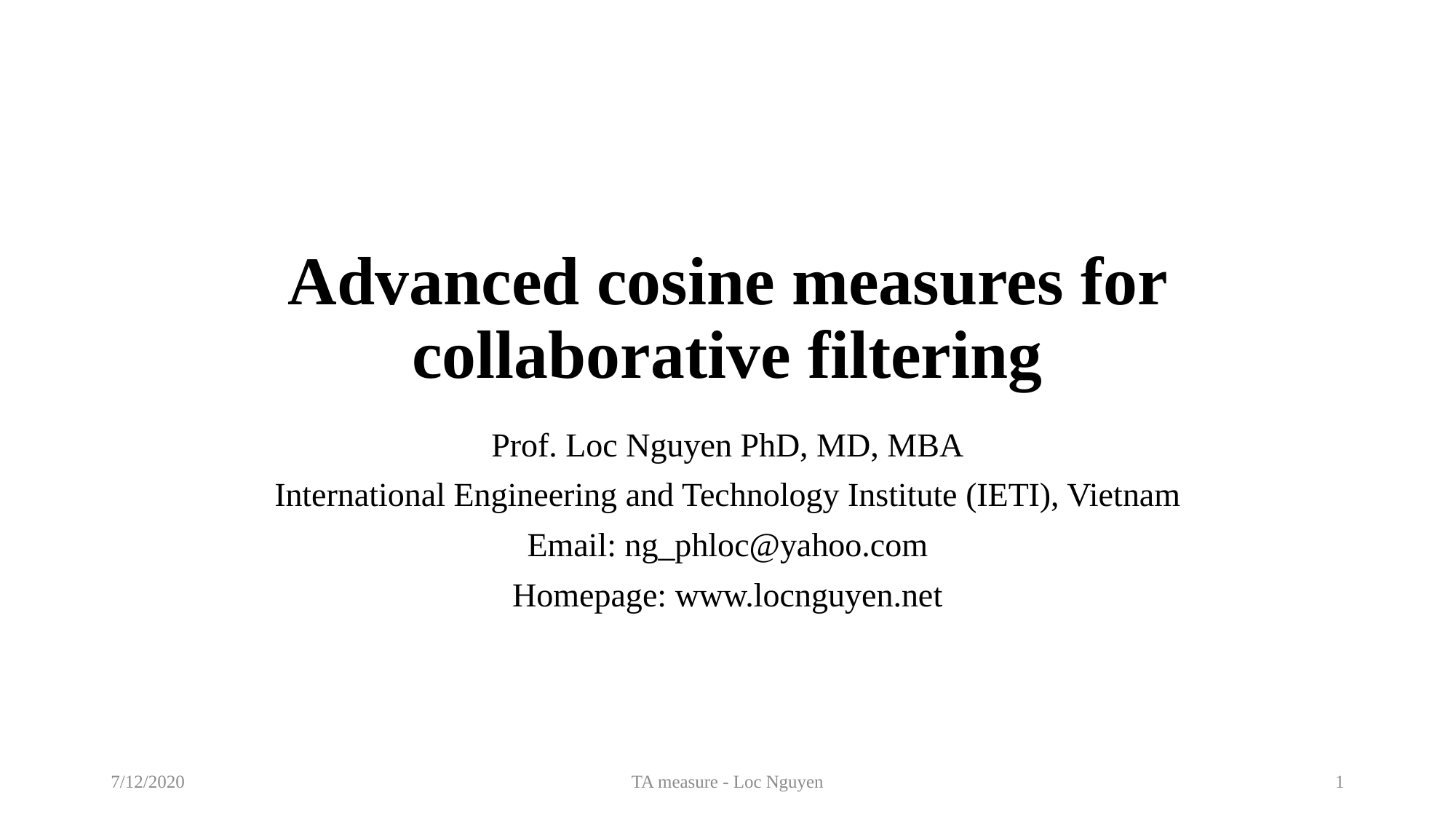

# Advanced cosine measures for collaborative filtering
Prof. Loc Nguyen PhD, MD, MBA
International Engineering and Technology Institute (IETI), Vietnam
Email: ng_phloc@yahoo.com
Homepage: www.locnguyen.net

7/12/2020
TA measure - Loc Nguyen
1